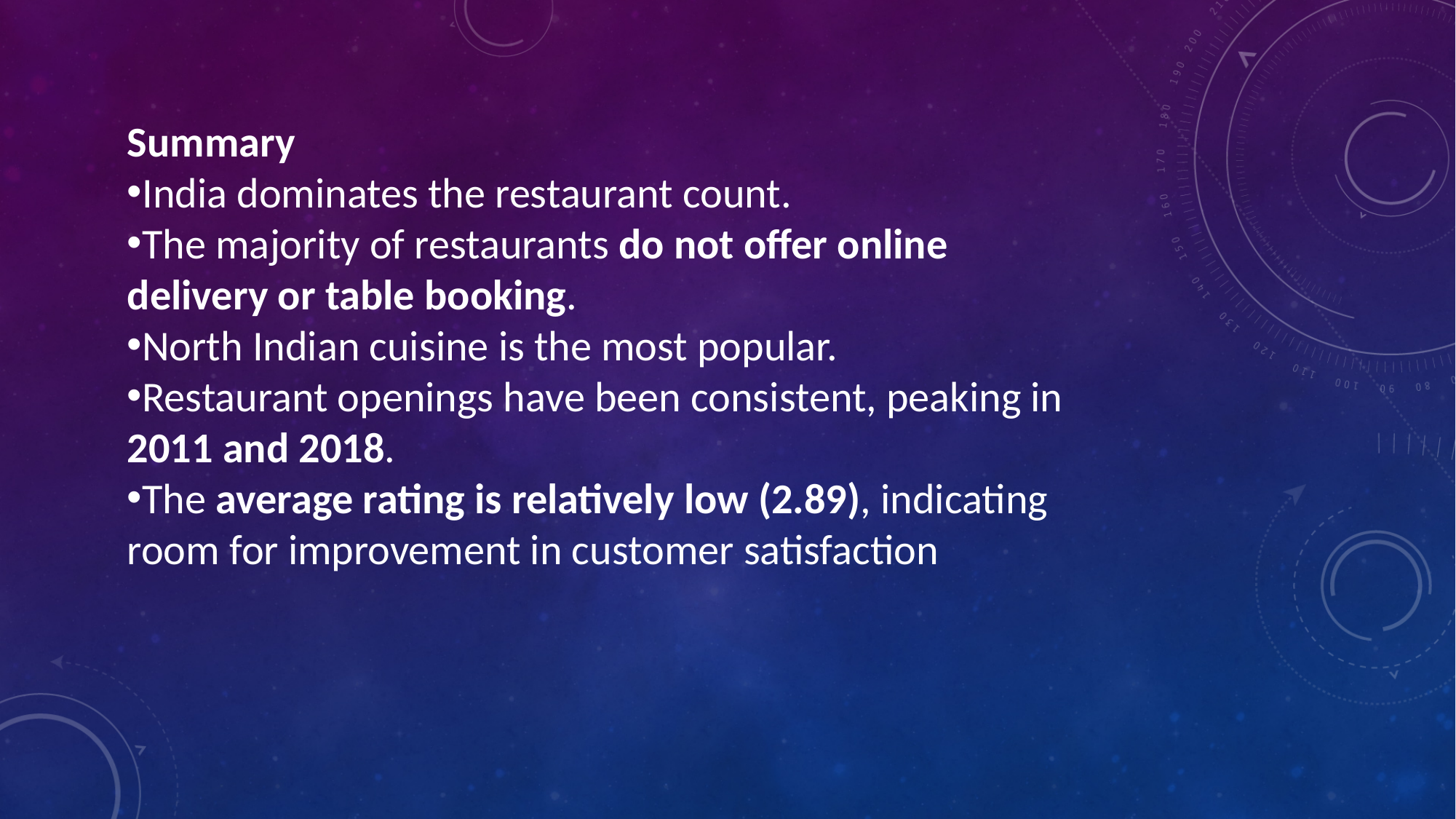

Summary
India dominates the restaurant count.
The majority of restaurants do not offer online delivery or table booking.
North Indian cuisine is the most popular.
Restaurant openings have been consistent, peaking in 2011 and 2018.
The average rating is relatively low (2.89), indicating room for improvement in customer satisfaction